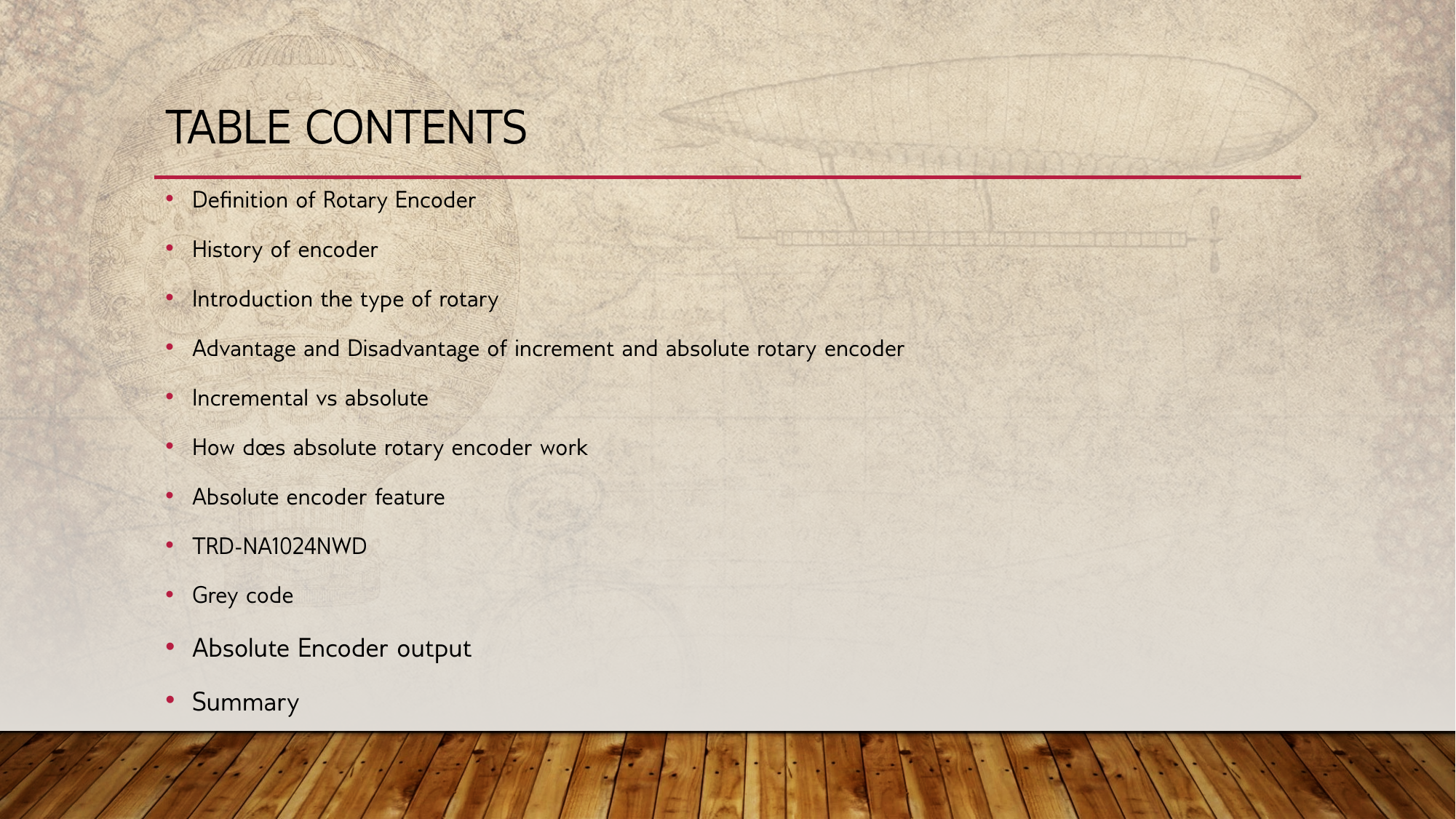

# table contents
Definition of Rotary Encoder
History of encoder
Introduction the type of rotary
Advantage and Disadvantage of increment and absolute rotary encoder
Incremental vs absolute
How does absolute rotary encoder work
Absolute encoder feature
TRD-NA1024NWD
Grey code
Absolute Encoder output
Summary